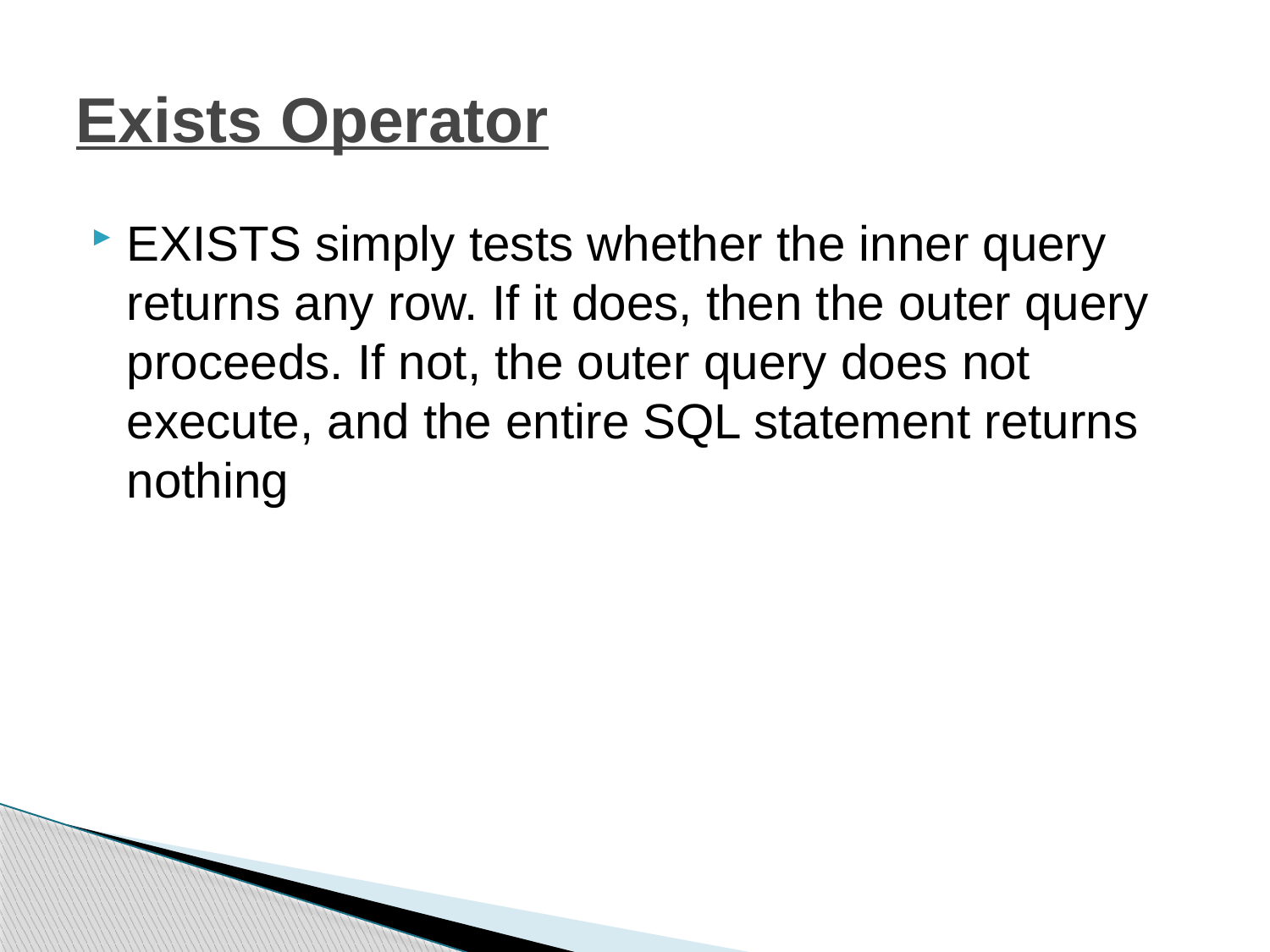

# Exists Operator
EXISTS simply tests whether the inner query returns any row. If it does, then the outer query
proceeds. If not, the outer query does not execute, and the entire SQL statement returns
nothing